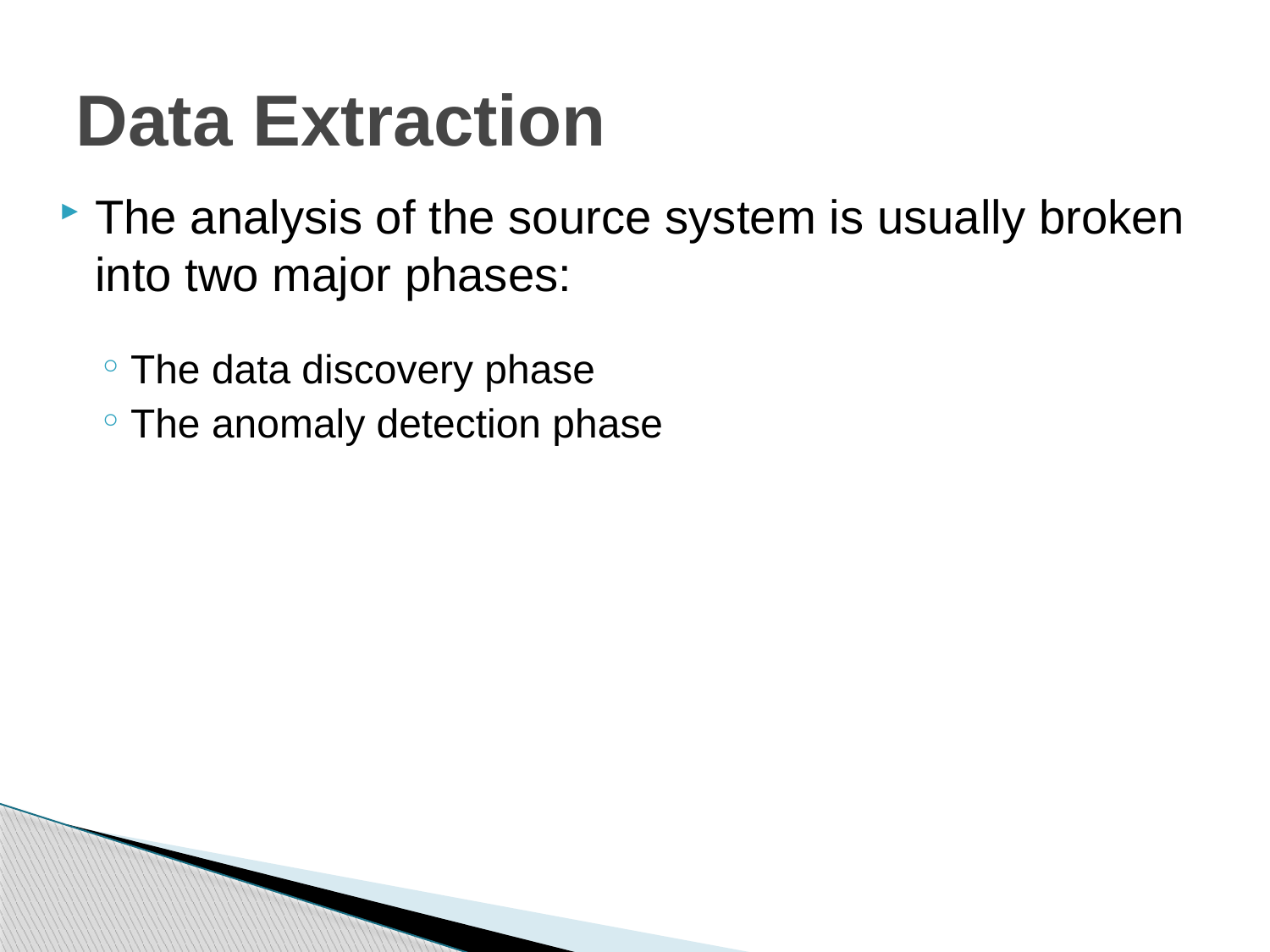

# Data Extraction
The analysis of the source system is usually broken into two major phases:
The data discovery phase
The anomaly detection phase